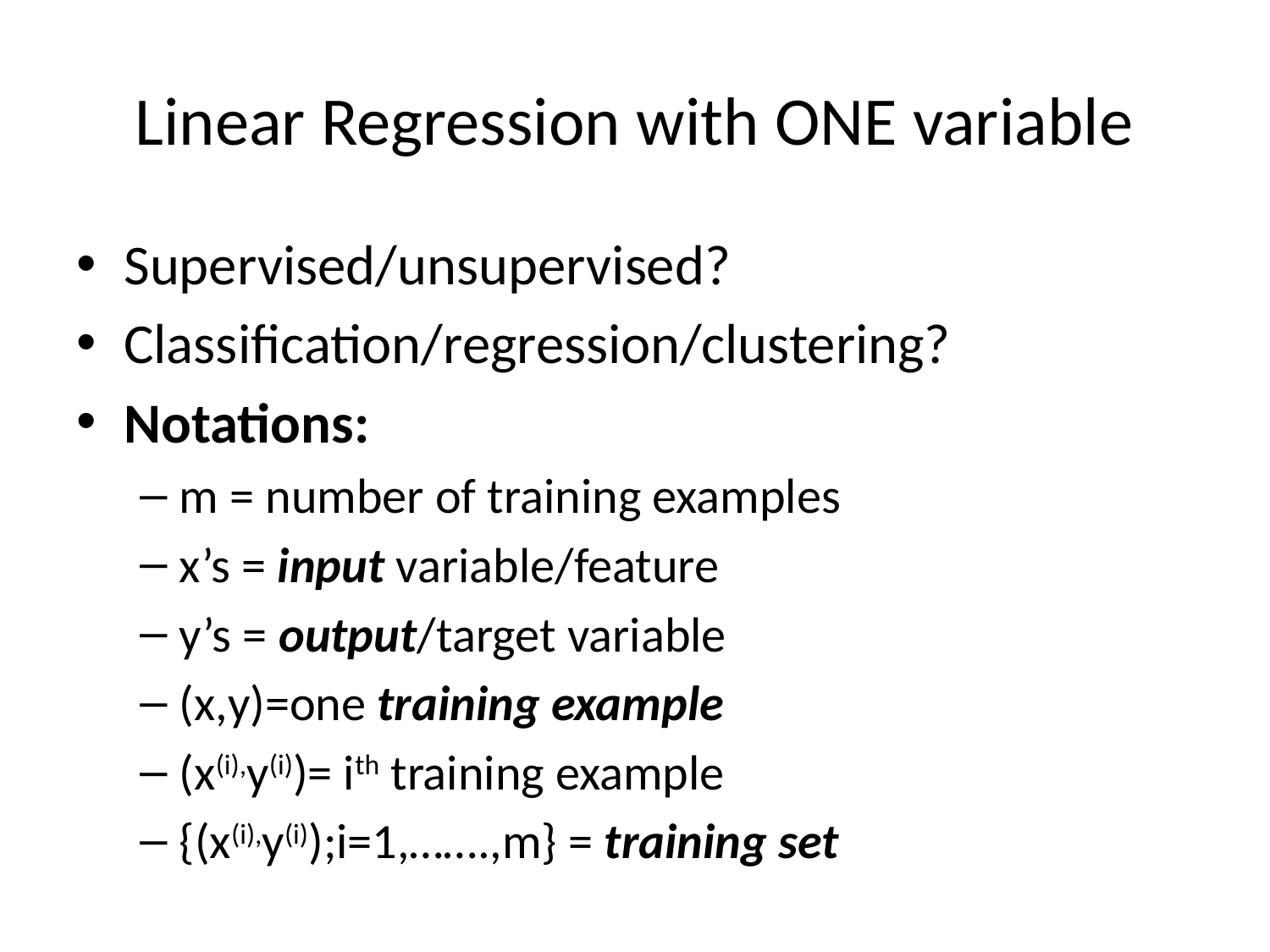

# Linear Regression with ONE variable
Supervised/unsupervised?
Classification/regression/clustering?
Notations:
m = number of training examples
x’s = input variable/feature
y’s = output/target variable
(x,y)=one training example
(x(i),y(i))= ith training example
{(x(i),y(i));i=1,…….,m} = training set